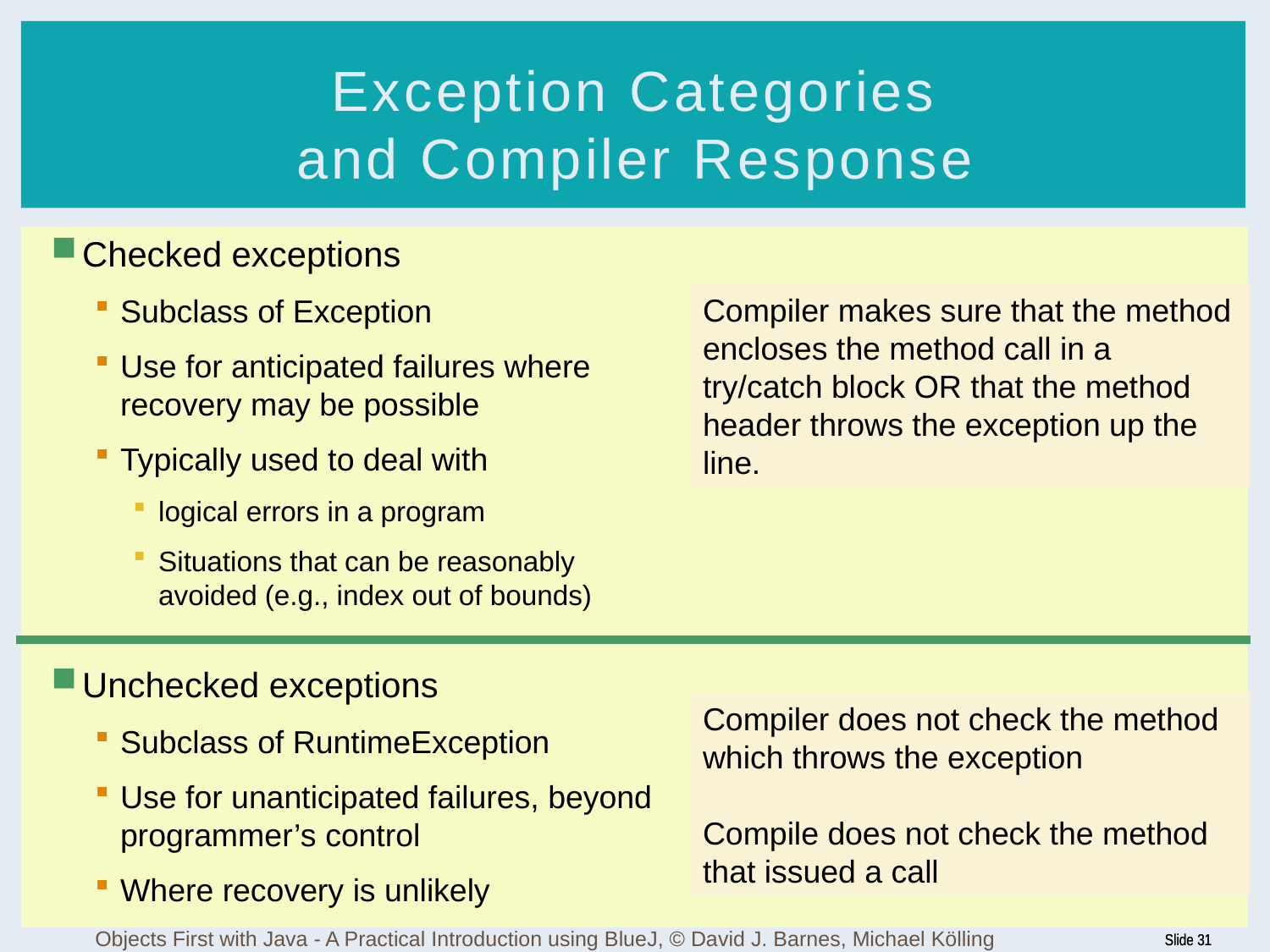

# Exception Categories and Compiler Response
Checked exceptions
Subclass of Exception
Use for anticipated failures where recovery may be possible
Typically used to deal with
logical errors in a program
Situations that can be reasonably avoided (e.g., index out of bounds)
Unchecked exceptions
Subclass of RuntimeException
Use for unanticipated failures, beyond programmer’s control
Where recovery is unlikely
Compiler makes sure that the method encloses the method call in a try/catch block OR that the method header throws the exception up the line.
Compiler does not check the method which throws the exception
Compile does not check the method that issued a call
Objects First with Java - A Practical Introduction using BlueJ, © David J. Barnes, Michael Kölling